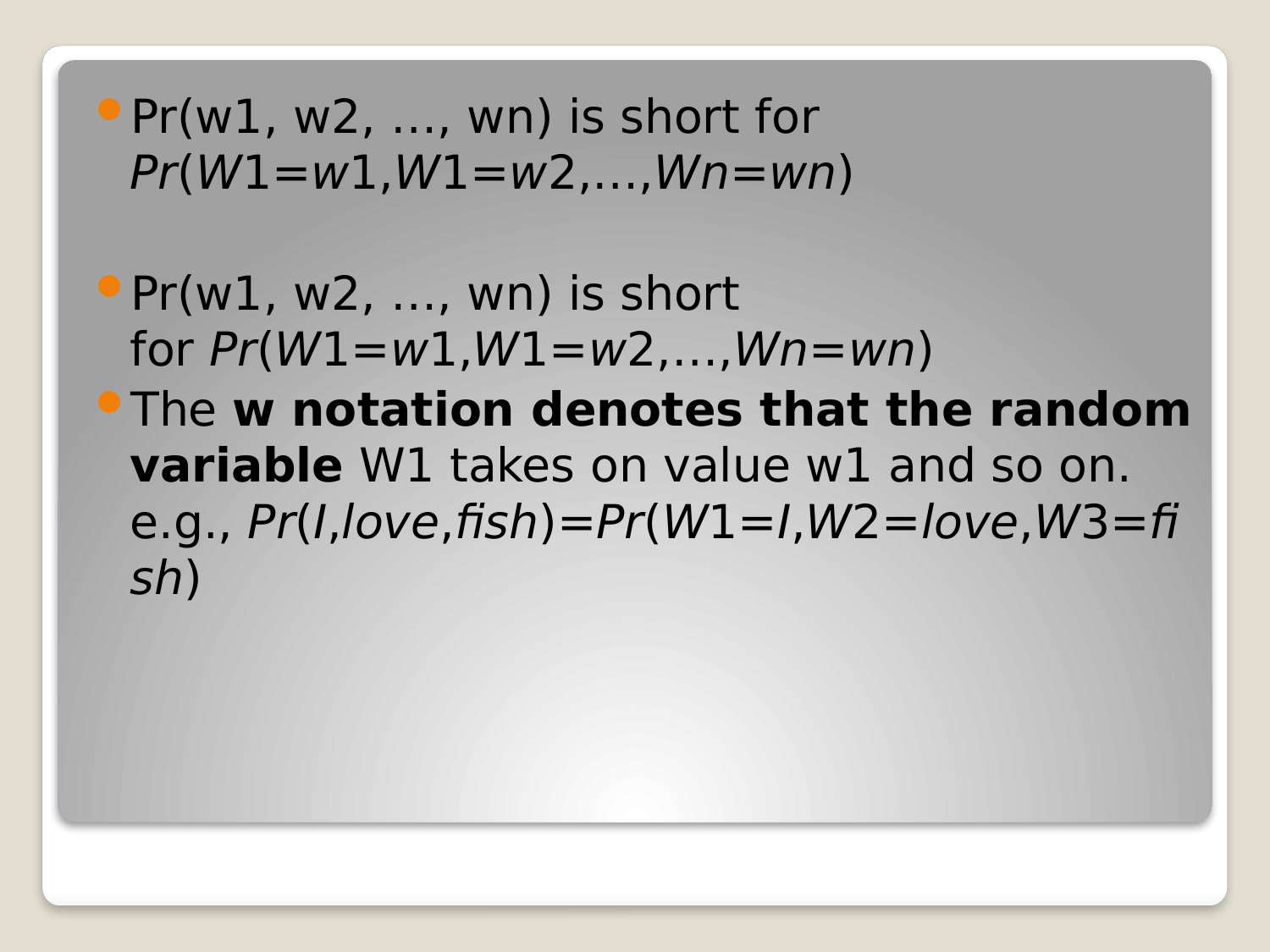

Pr(w1, w2, …, wn) is short for Pr(W1=w1,W1=w2,…,Wn=wn)

Pr(w1, w2, …, wn) is short for Pr(W1=w1,W1=w2,…,Wn=wn)
The w notation denotes that the random variable W1 takes on value w1 and so on. e.g., Pr(I,love,fish)=Pr(W1=I,W2=love,W3=fish)

#